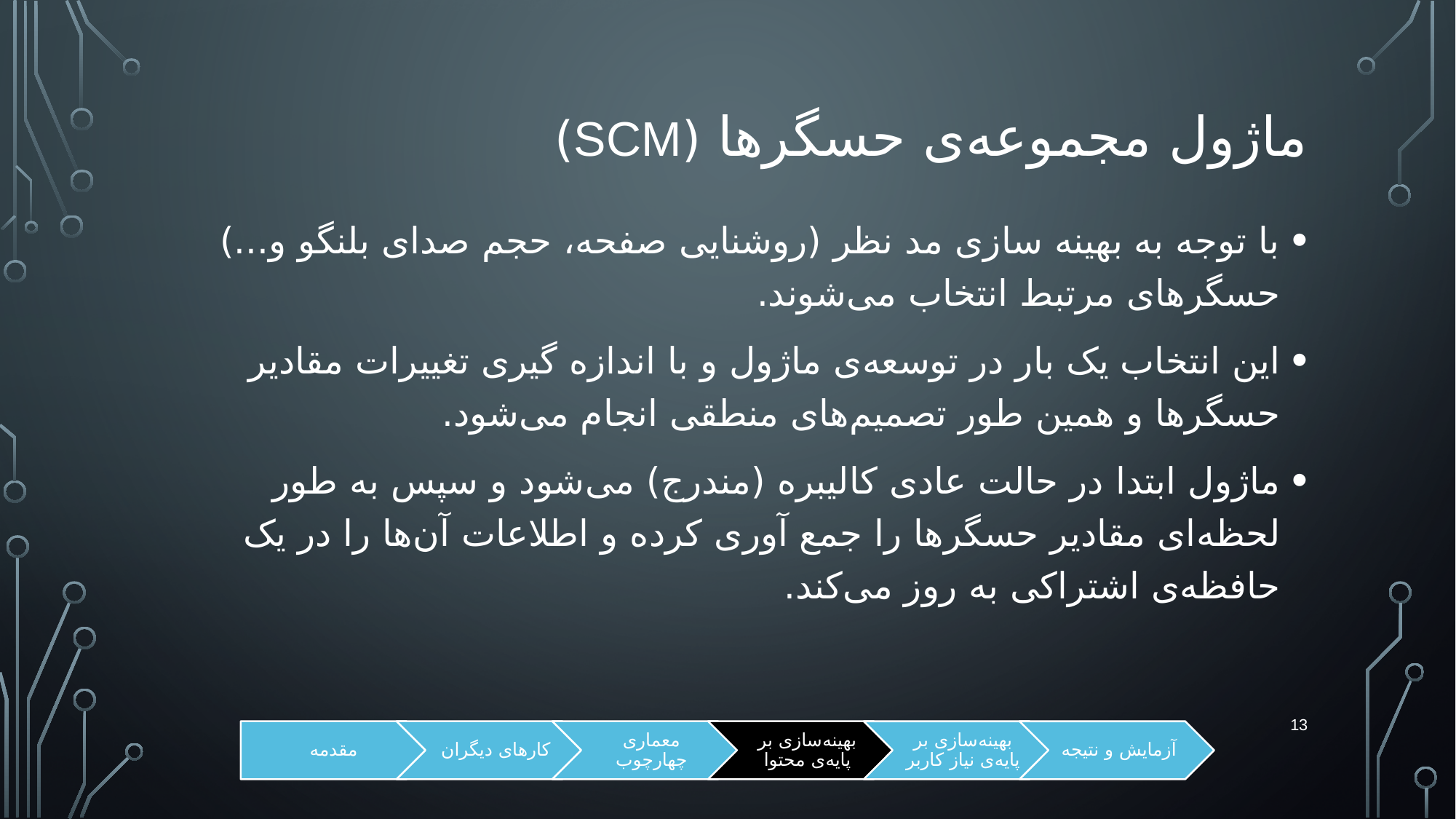

# ماژول مجموعه‌ی حسگرها (SCM)
با توجه به بهینه سازی مد نظر (روشنایی صفحه، حجم صدای بلنگو و...) حسگرهای مرتبط انتخاب می‌شوند.
این انتخاب یک بار در توسعه‌ی ماژول و با اندازه گیری تغییرات مقادیر حسگرها و همین طور تصمیم‌های منطقی انجام می‌شود.
ماژول ابتدا در حالت عادی کالیبره (مندرج) می‌شود و سپس به طور لحظه‌ای مقادیر حسگرها را جمع آوری کرده و اطلاعات آن‌ها را در یک حافظه‌ی اشتراکی به روز می‌کند.

مقدمه
کارهای دیگران
معماری چهارچوب
بهینه‌سازی بر پایه‌ی محتوا
بهینه‌سازی بر پایه‌ی نیاز کاربر
آزمایش و نتیجه
13